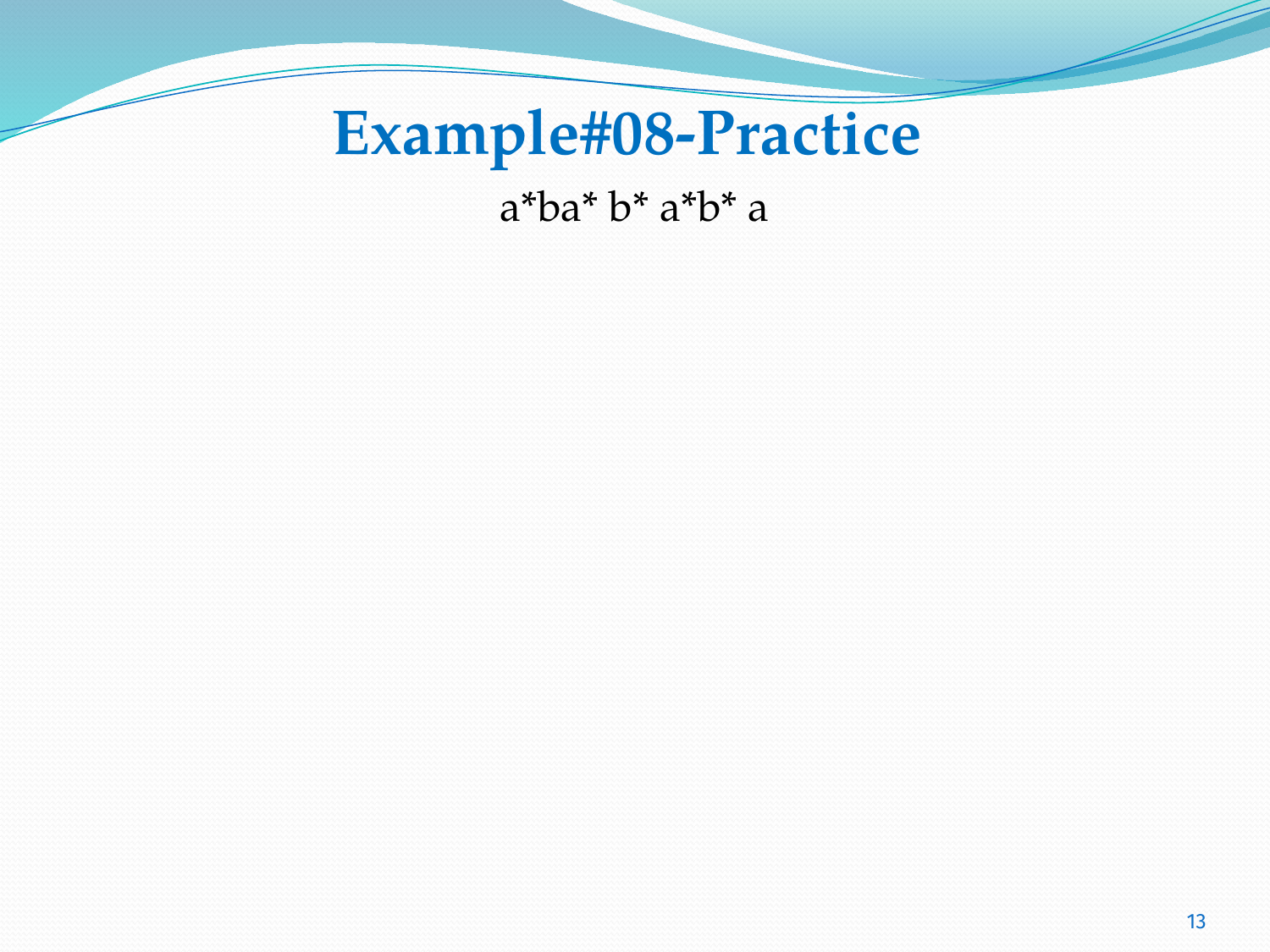

# Example#08-Practice
 a*ba* b* a*b* a

13